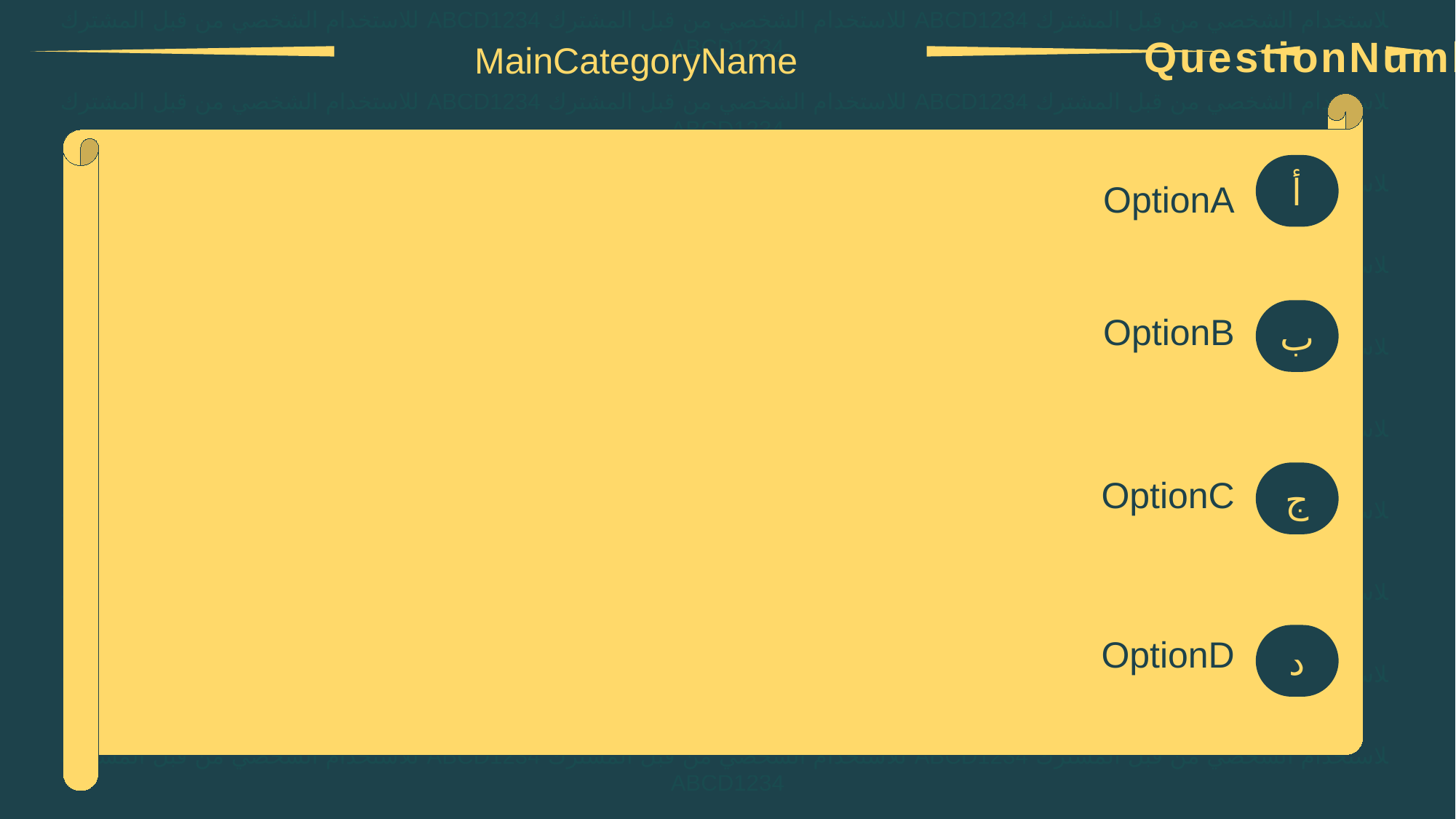

للاستخدام الشخصي من قبل المشترك ABCD1234 للاستخدام الشخصي من قبل المشترك ABCD1234 للاستخدام الشخصي من قبل المشترك ABCD1234

للاستخدام الشخصي من قبل المشترك ABCD1234 للاستخدام الشخصي من قبل المشترك ABCD1234 للاستخدام الشخصي من قبل المشترك ABCD1234

للاستخدام الشخصي من قبل المشترك ABCD1234 للاستخدام الشخصي من قبل المشترك ABCD1234 للاستخدام الشخصي من قبل المشترك ABCD1234

للاستخدام الشخصي من قبل المشترك ABCD1234 للاستخدام الشخصي من قبل المشترك ABCD1234 للاستخدام الشخصي من قبل المشترك ABCD1234

للاستخدام الشخصي من قبل المشترك ABCD1234 للاستخدام الشخصي من قبل المشترك ABCD1234 للاستخدام الشخصي من قبل المشترك ABCD1234

للاستخدام الشخصي من قبل المشترك ABCD1234 للاستخدام الشخصي من قبل المشترك ABCD1234 للاستخدام الشخصي من قبل المشترك ABCD1234

للاستخدام الشخصي من قبل المشترك ABCD1234 للاستخدام الشخصي من قبل المشترك ABCD1234 للاستخدام الشخصي من قبل المشترك ABCD1234

للاستخدام الشخصي من قبل المشترك ABCD1234 للاستخدام الشخصي من قبل المشترك ABCD1234 للاستخدام الشخصي من قبل المشترك ABCD1234

للاستخدام الشخصي من قبل المشترك ABCD1234 للاستخدام الشخصي من قبل المشترك ABCD1234 للاستخدام الشخصي من قبل المشترك ABCD1234

للاستخدام الشخصي من قبل المشترك ABCD1234 للاستخدام الشخصي من قبل المشترك ABCD1234 للاستخدام الشخصي من قبل المشترك ABCD1234

للاستخدام الشخصي من قبل المشترك ABCD1234 للاستخدام الشخصي من قبل المشترك ABCD1234 للاستخدام الشخصي من قبل المشترك ABCD1234

للاستخدام الشخصي من قبل المشترك ABCD1234 للاستخدام الشخصي من قبل المشترك ABCD1234 للاستخدام الشخصي من قبل المشترك ABCD1234

للاستخدام الشخصي من قبل المشترك ABCD1234 للاستخدام الشخصي من قبل المشترك ABCD1234 للاستخدام الشخصي من قبل المشترك ABCD1234

للاستخدام الشخصي من قبل المشترك ABCD1234 للاستخدام الشخصي من قبل المشترك ABCD1234 للاستخدام الشخصي من قبل المشترك ABCD1234

للاستخدام الشخصي من قبل المشترك ABCD1234 للاستخدام الشخصي من قبل المشترك ABCD1234 للاستخدام الشخصي من قبل المشترك ABCD1234

للاستخدام الشخصي من قبل المشترك ABCD1234 للاستخدام الشخصي من قبل المشترك ABCD1234 للاستخدام الشخصي من قبل المشترك ABCD1234
للاستخدام الشخصي من قبل المشترك ABCD1234 للاستخدام الشخصي من قبل المشترك ABCD1234 للاستخدام الشخصي من قبل المشترك ABCD1234

QuestionNumber
MainCategoryName

أ
OptionA
OptionB
ب
OptionC
ج
OptionD
د